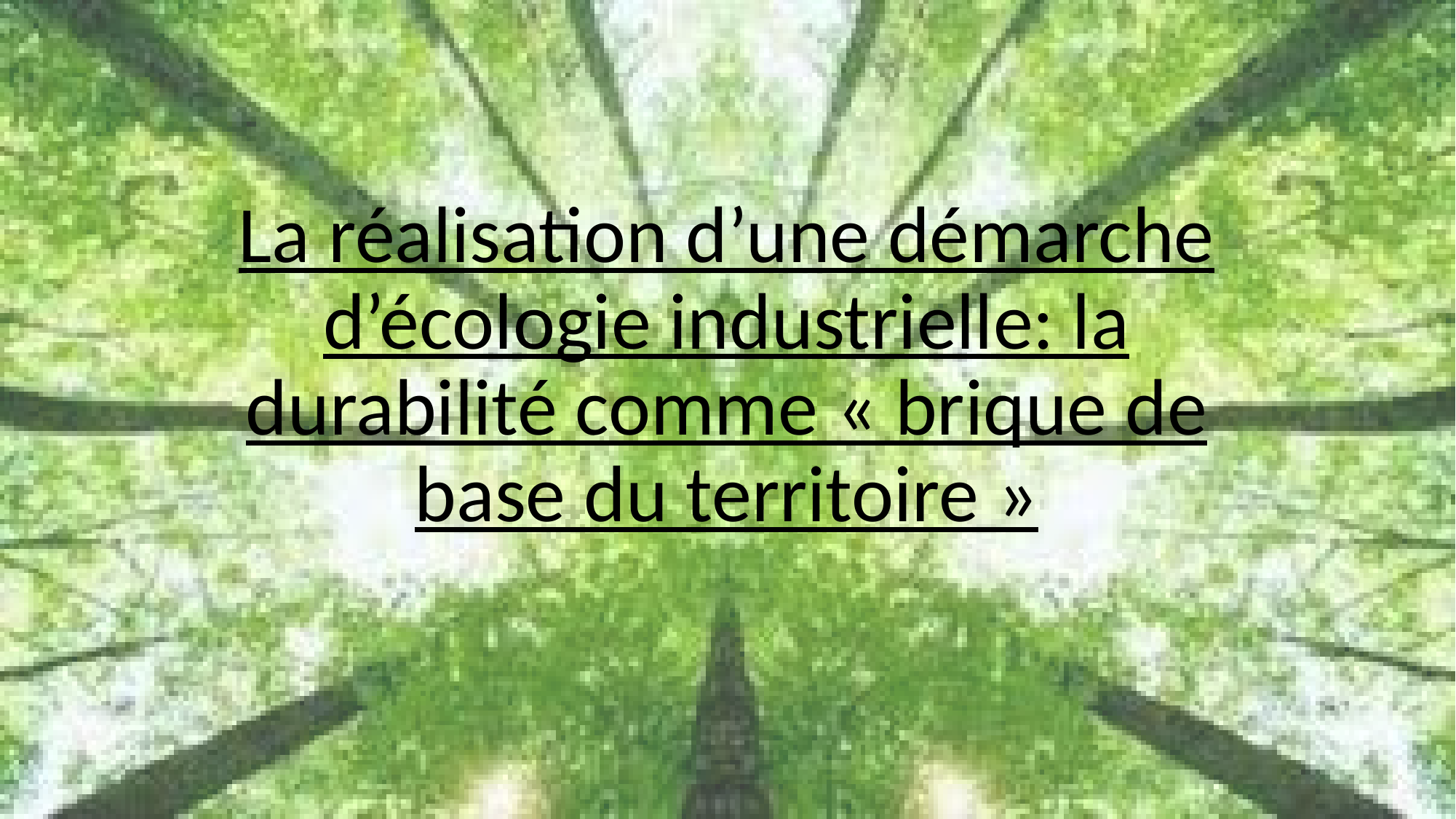

# La réalisation d’une démarche d’écologie industrielle: la durabilité comme « brique de base du territoire »